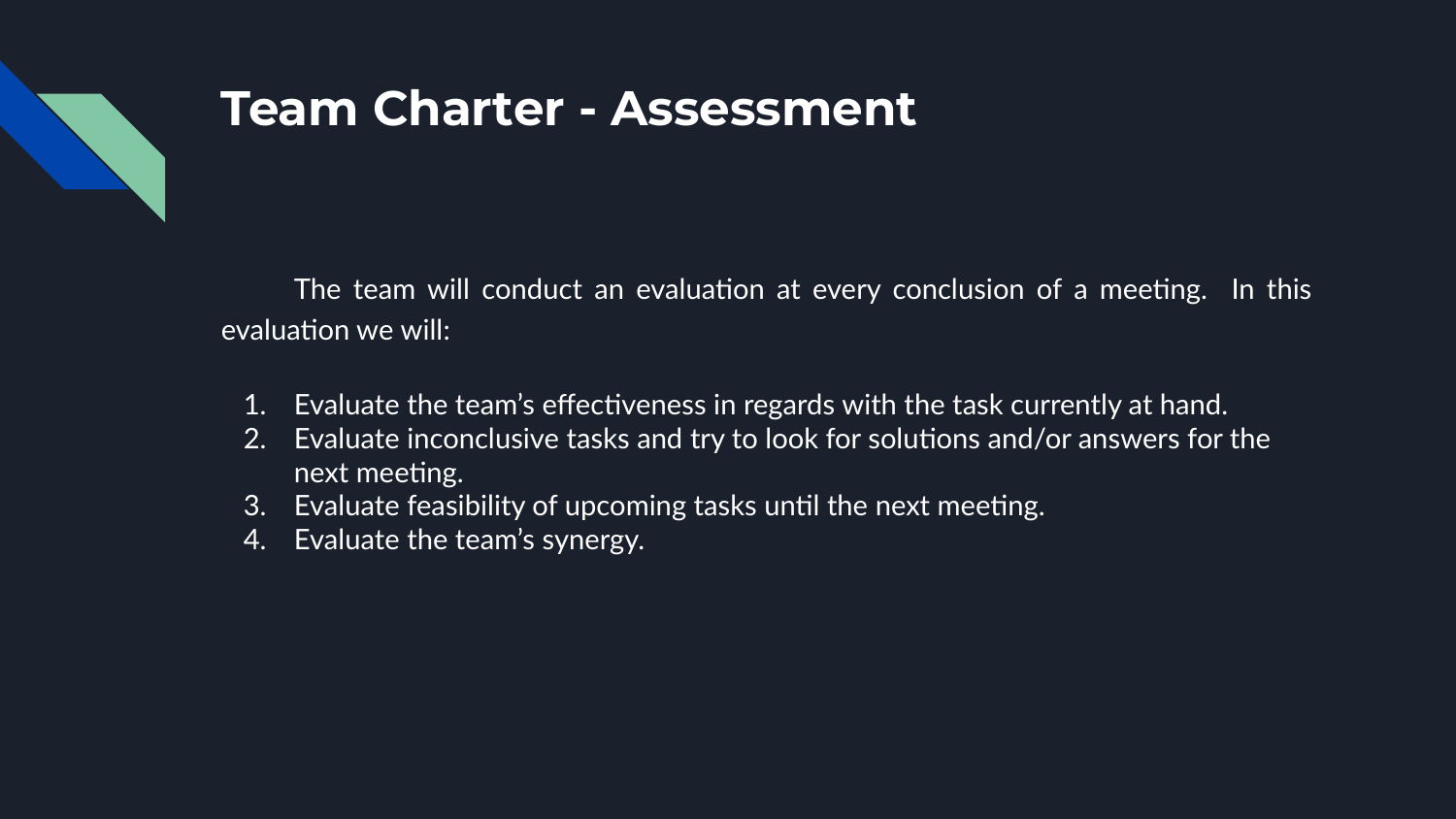

# Team Charter - Assessment
The team will conduct an evaluation at every conclusion of a meeting.  In this evaluation we will:

Evaluate the team’s effectiveness in regards with the task currently at hand.
Evaluate inconclusive tasks and try to look for solutions and/or answers for the next meeting.
Evaluate feasibility of upcoming tasks until the next meeting.
Evaluate the team’s synergy.